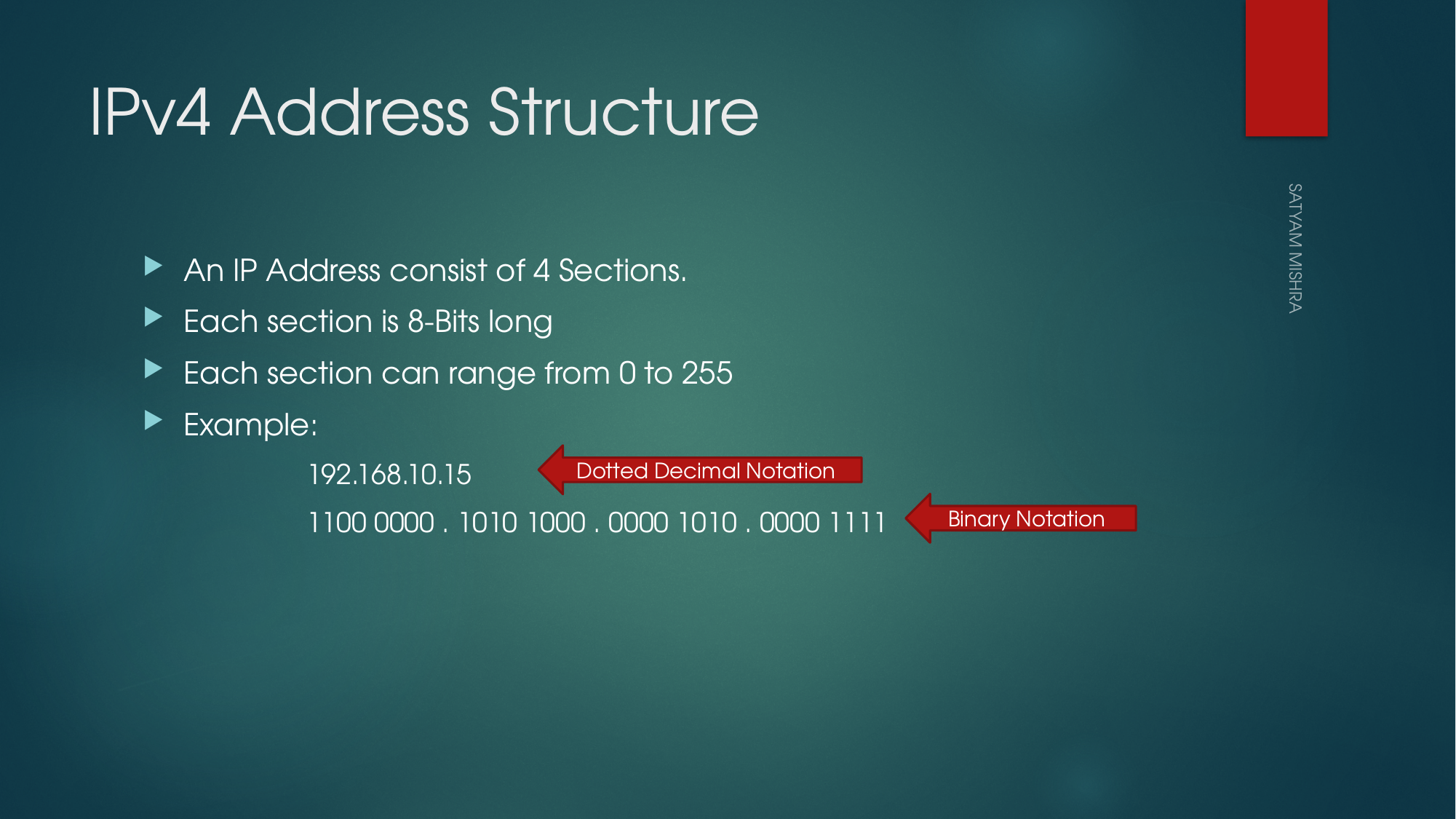

# IPv4 Address Structure
An IP Address consist of 4 Sections.
Each section is 8-Bits long
Each section can range from 0 to 255
Example:
192.168.10.15
1100 0000 . 1010 1000 . 0000 1010 . 0000 1111
SATYAM MISHRA
Dotted Decimal Notation
Binary Notation